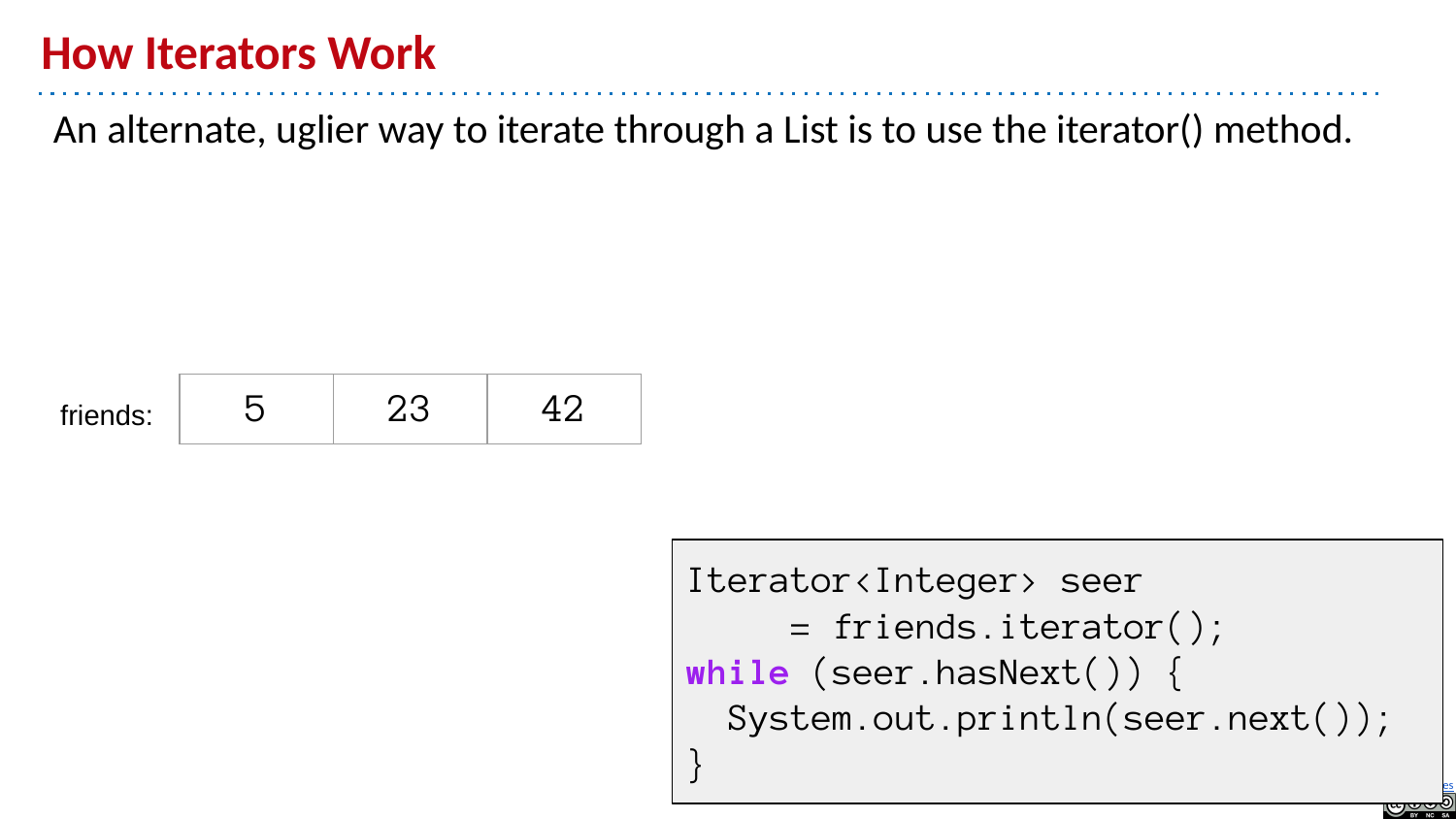

# How Iterators Work
An alternate, uglier way to iterate through a List is to use the iterator() method.

| 5 | 23 | 42 |
| --- | --- | --- |
friends:
Iterator<Integer> seer
     = friends.iterator();
while (seer.hasNext()) {
  System.out.println(seer.next());
}